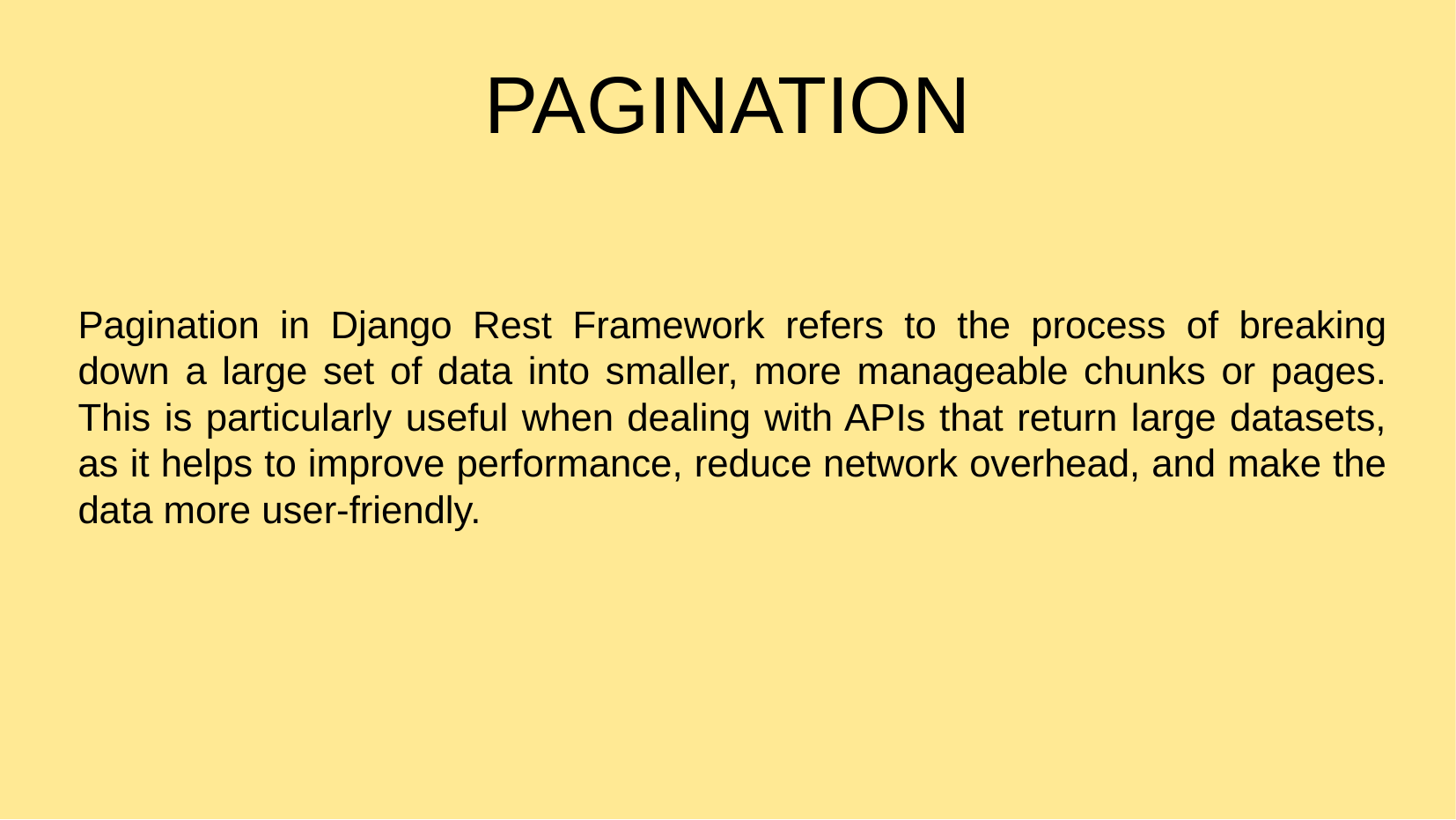

# PAGINATION
Pagination in Django Rest Framework refers to the process of breaking down a large set of data into smaller, more manageable chunks or pages. This is particularly useful when dealing with APIs that return large datasets, as it helps to improve performance, reduce network overhead, and make the data more user-friendly.